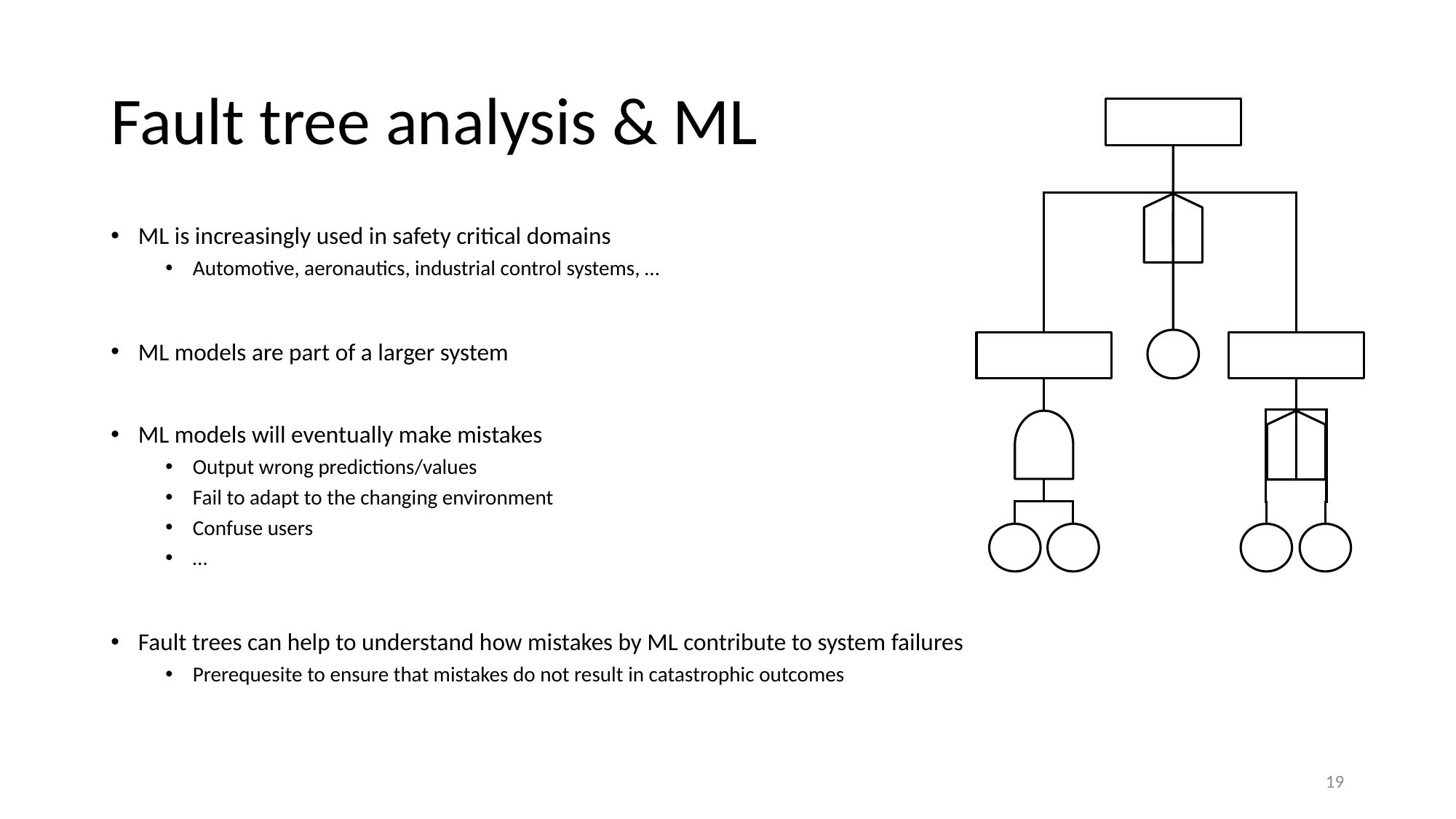

# Fault tree analysis & ML

ML is increasingly used in safety critical domains
Automotive, aeronautics, industrial control systems, …

ML models are part of a larger system

ML models will eventually make mistakes
Output wrong predictions/values
Fail to adapt to the changing environment
Confuse users
…

Fault trees can help to understand how mistakes by ML contribute to system failures
Prerequesite to ensure that mistakes do not result in catastrophic outcomes

19